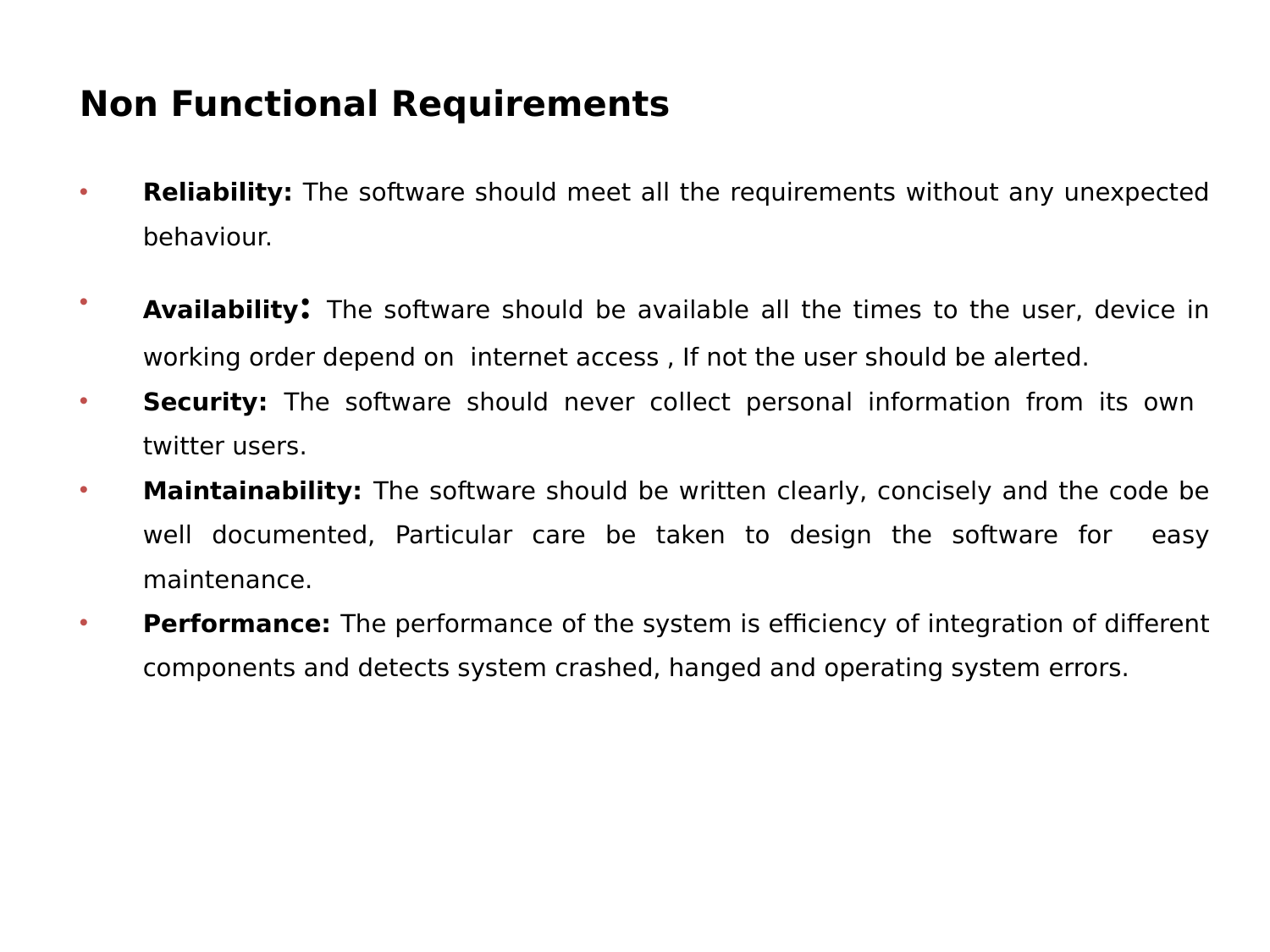

Non Functional Requirements

Reliability: The software should meet all the requirements without any unexpected behaviour.
Availability: The software should be available all the times to the user, device in working order depend on  internet access , If not the user should be alerted.
Security: The software should never collect personal information from its own  twitter users.
Maintainability: The software should be written clearly, concisely and the code be well documented, Particular care be taken to design the software for  easy maintenance.
Performance: The performance of the system is efficiency of integration of different components and detects system crashed, hanged and operating system errors.